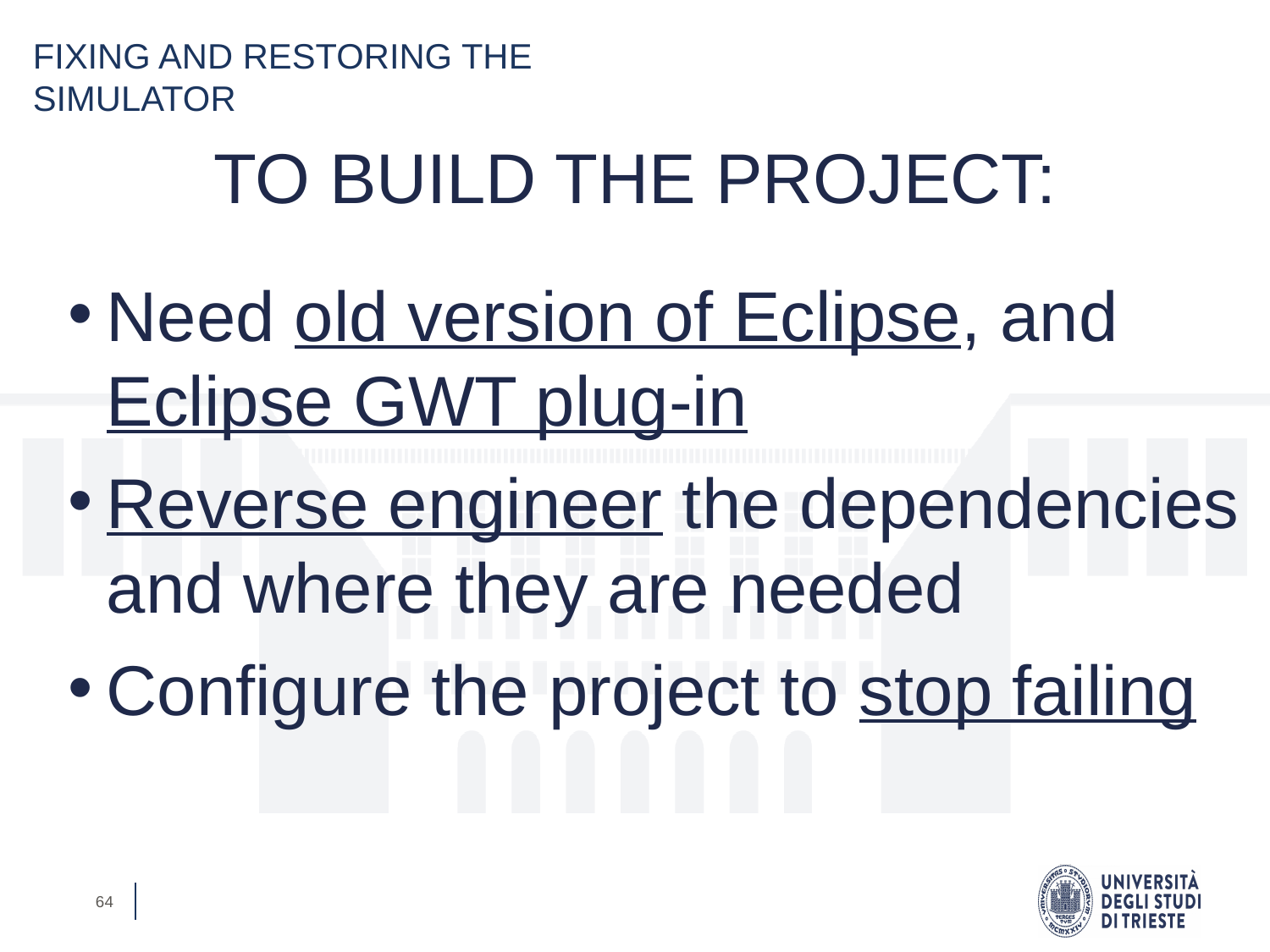

FIXING AND RESTORING THE SIMULATOR
TO BUILD THE PROJECT:
Need old version of Eclipse, and Eclipse GWT plug-in
Reverse engineer the dependencies and where they are needed
Configure the project to stop failing
64